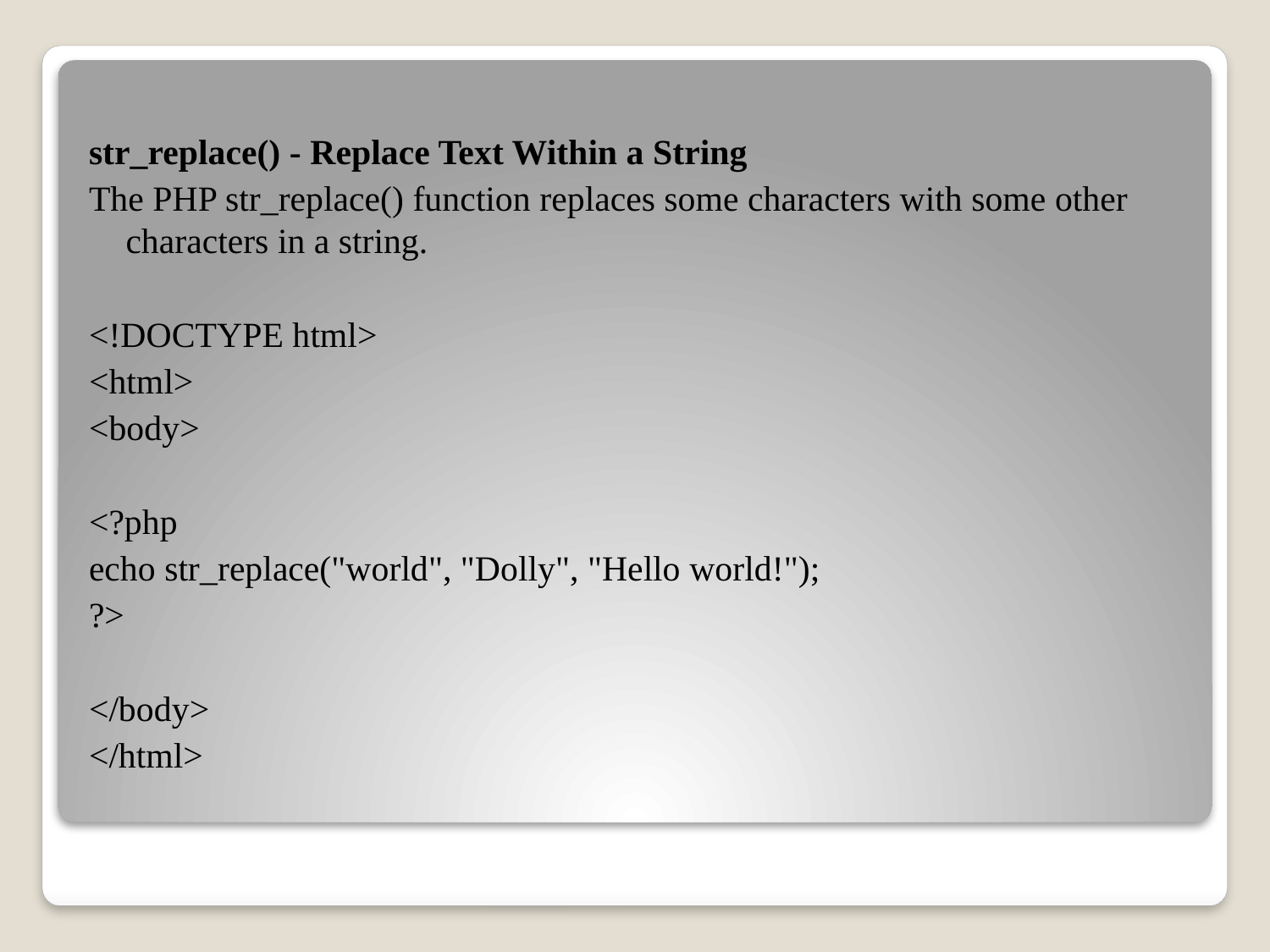

str_replace() - Replace Text Within a String
The PHP str_replace() function replaces some characters with some other characters in a string.

<!DOCTYPE html>
<html>
<body>

<?php
echo str_replace("world", "Dolly", "Hello world!");
?>

</body>
</html>